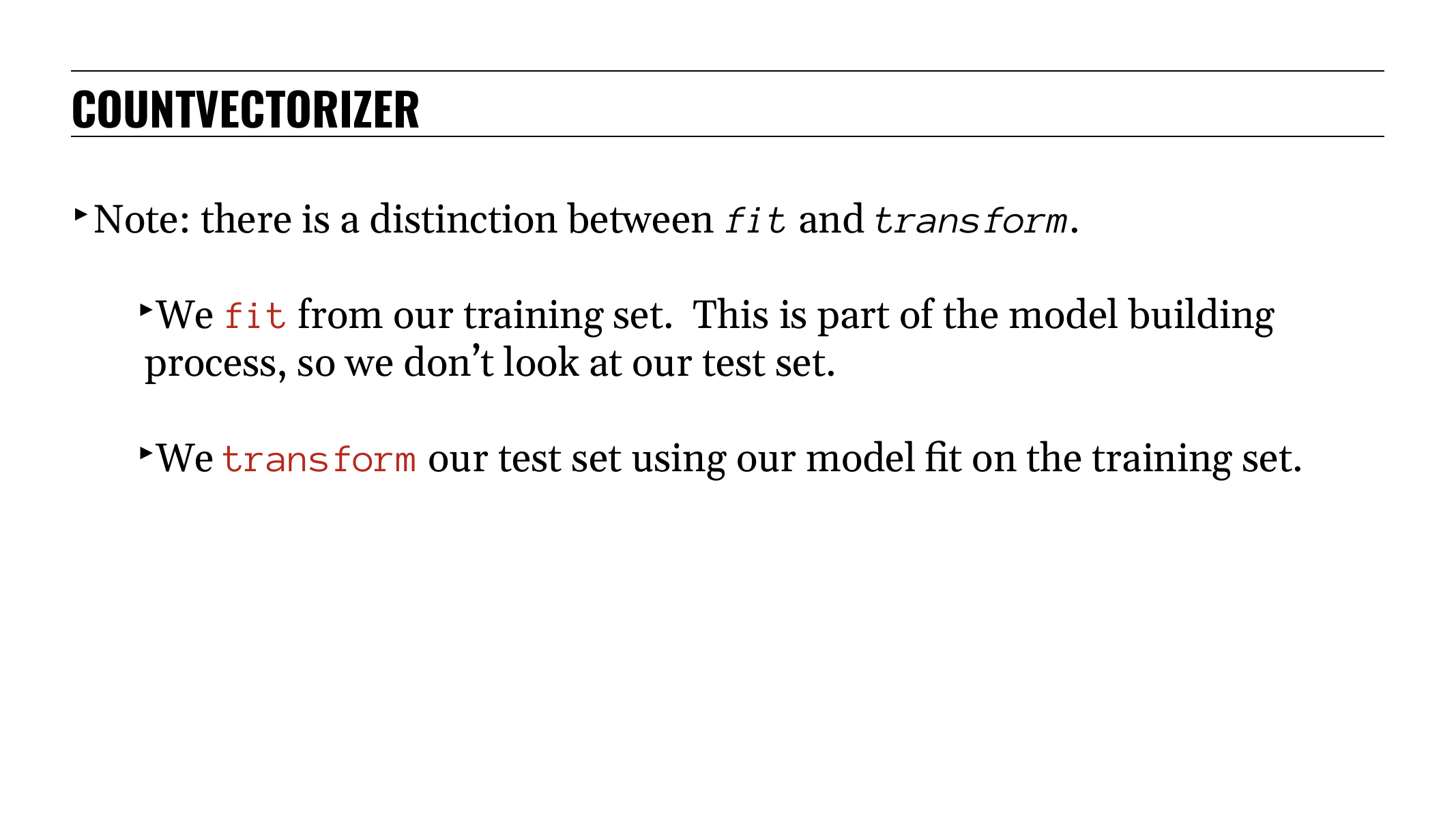

COUNTVECTORIZER

Note: there is a distinction between fit and transform.

We fit from our training set.  This is part of the model building process, so we don’t look at our test set.

We transform our test set using our model fit on the training set.